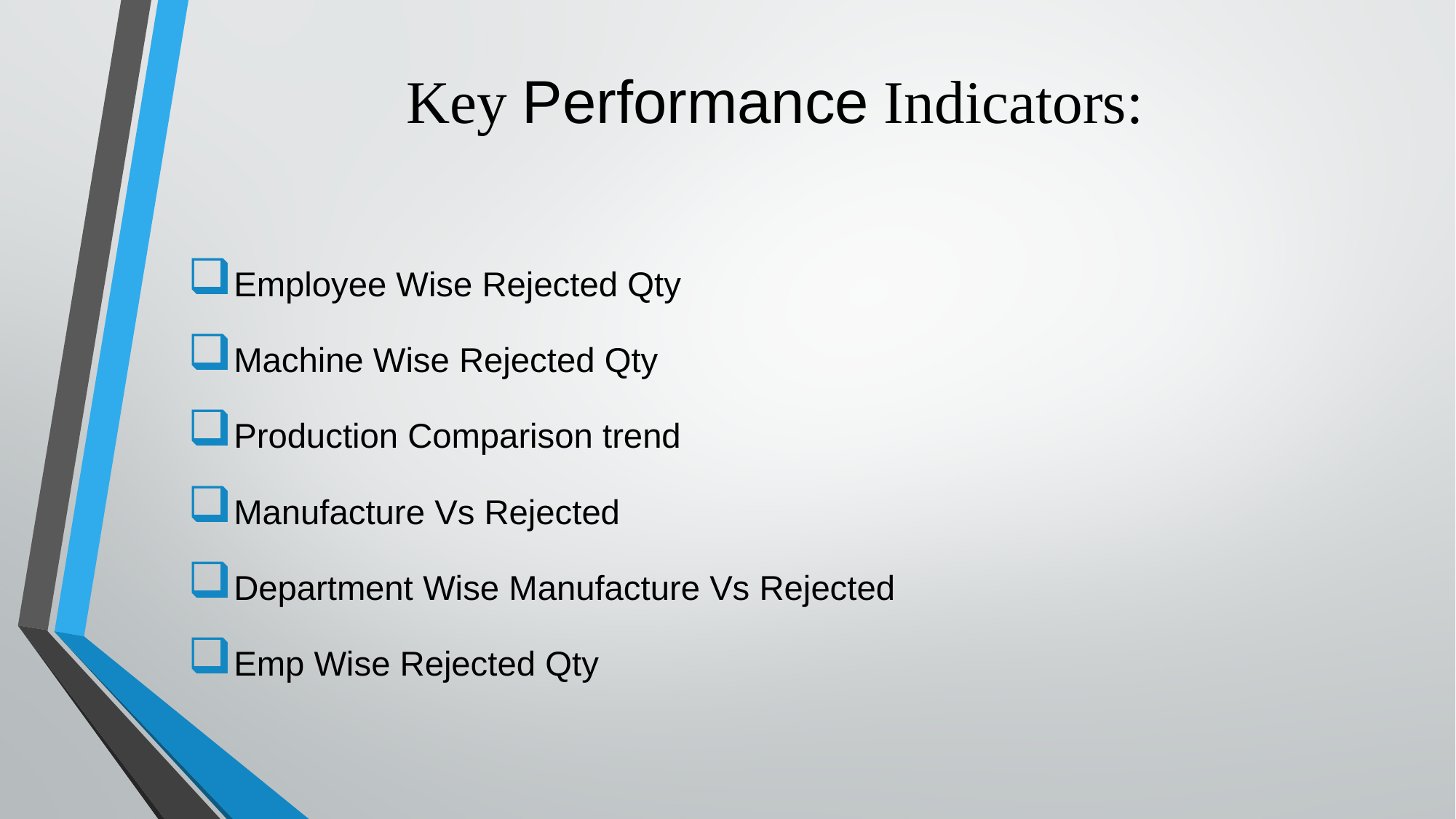

# Key Performance Indicators:
 Employee Wise Rejected Qty
 Machine Wise Rejected Qty
 Production Comparison trend
 Manufacture Vs Rejected
 Department Wise Manufacture Vs Rejected
 Emp Wise Rejected Qty